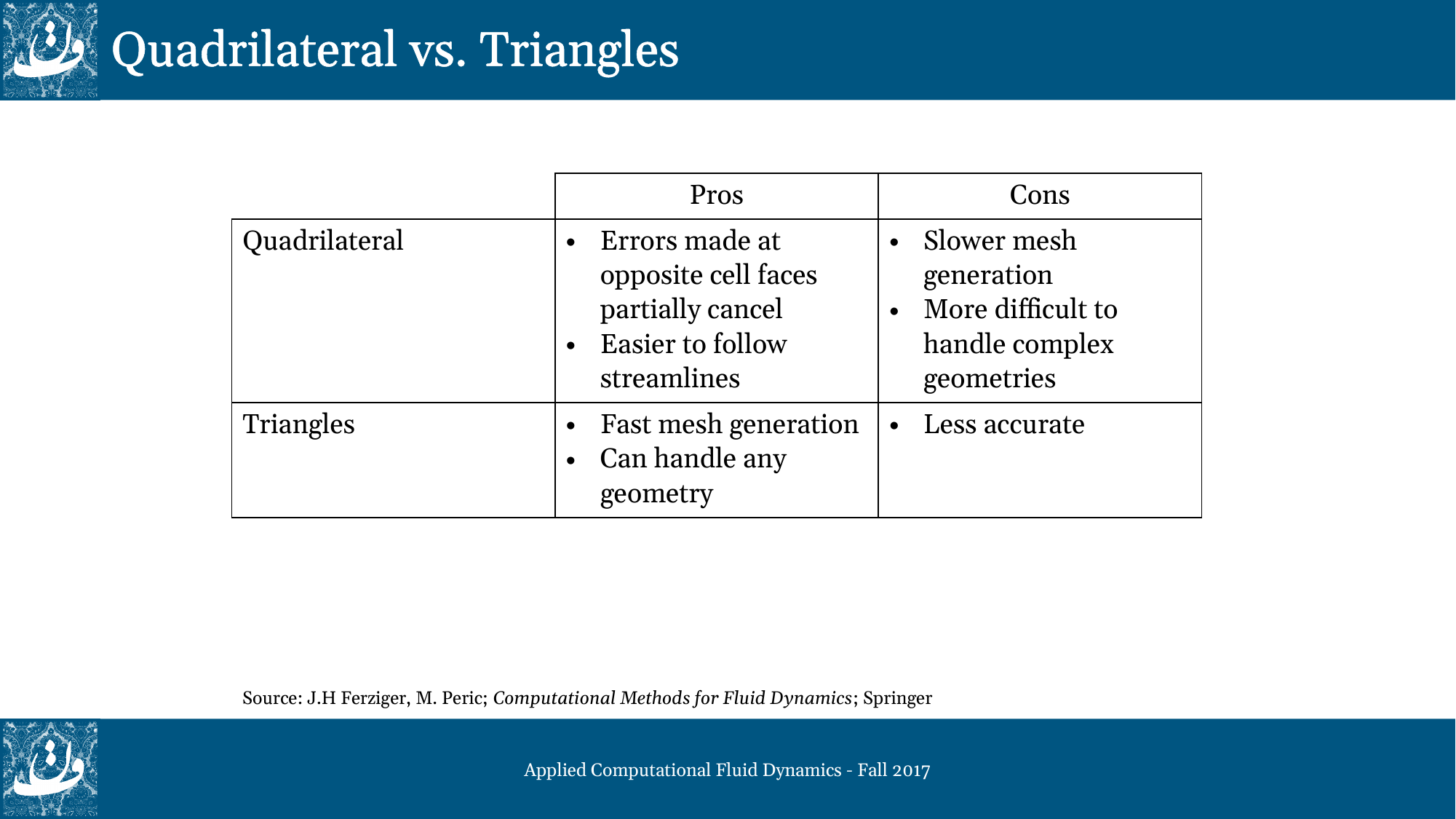

# Quadrilateral vs. Triangles
|  | Pros | Cons |
| --- | --- | --- |
| Quadrilateral | Errors made at opposite cell faces partially cancel Easier to follow streamlines | Slower mesh generation More difficult to handle complex geometries |
| Triangles | Fast mesh generation Can handle any geometry | Less accurate |
Source: J.H Ferziger, M. Peric; Computational Methods for Fluid Dynamics; Springer
Applied Computational Fluid Dynamics - Fall 2017